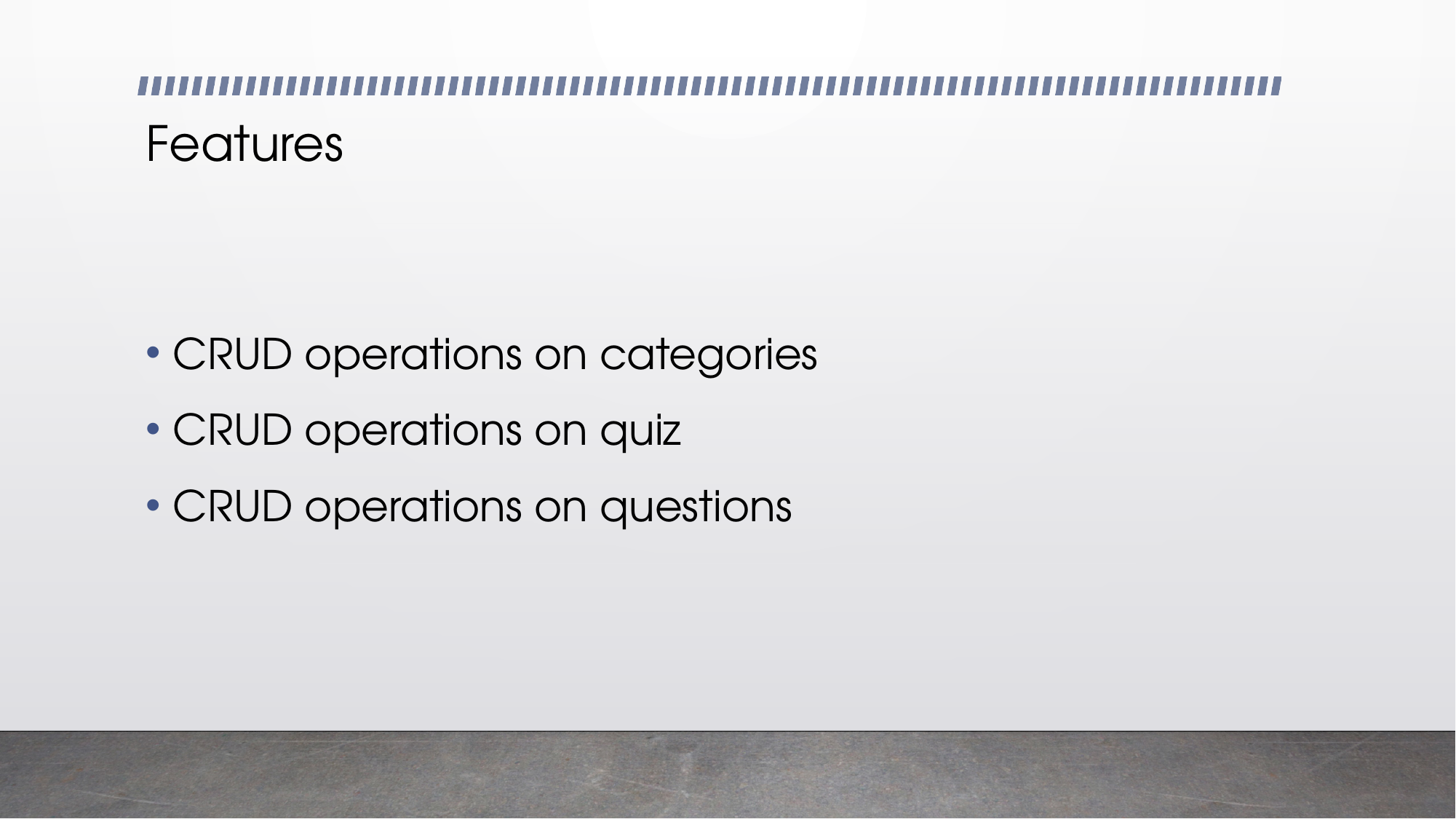

# Features

CRUD operations on categories
CRUD operations on quiz
CRUD operations on questions